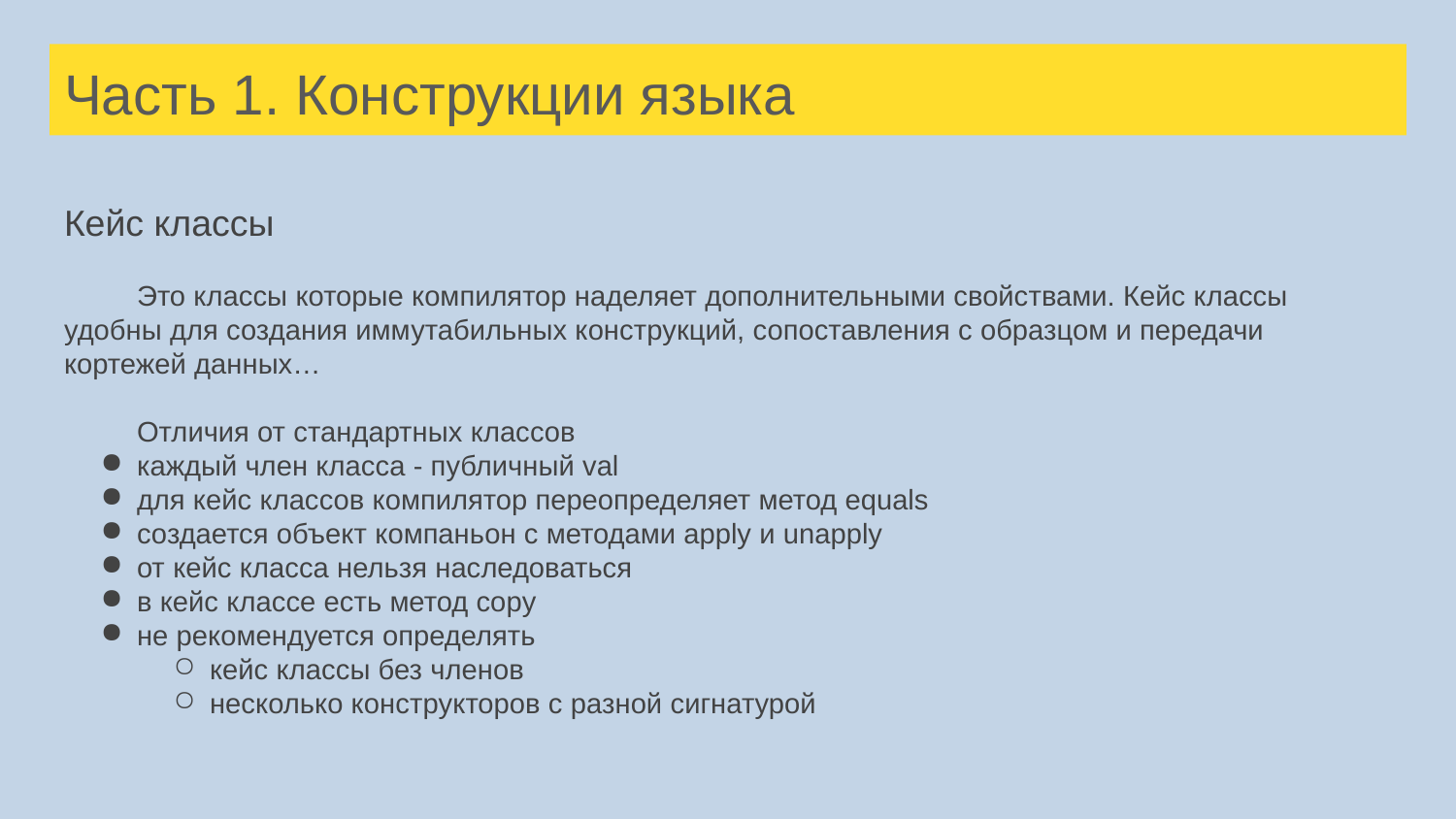

# Часть 1. Конструкции языка
Кейс классы

Это классы которые компилятор наделяет дополнительными свойствами. Кейс классы удобны для создания иммутабильных конструкций, сопоставления с образцом и передачи кортежей данных…

Отличия от стандартных классов
каждый член класса - публичный val
для кейс классов компилятор переопределяет метод equals
создается объект компаньон с методами apply и unapply
от кейс класса нельзя наследоваться
в кейс классе есть метод copy
не рекомендуется определять
кейс классы без членов
несколько конструкторов с разной сигнатурой